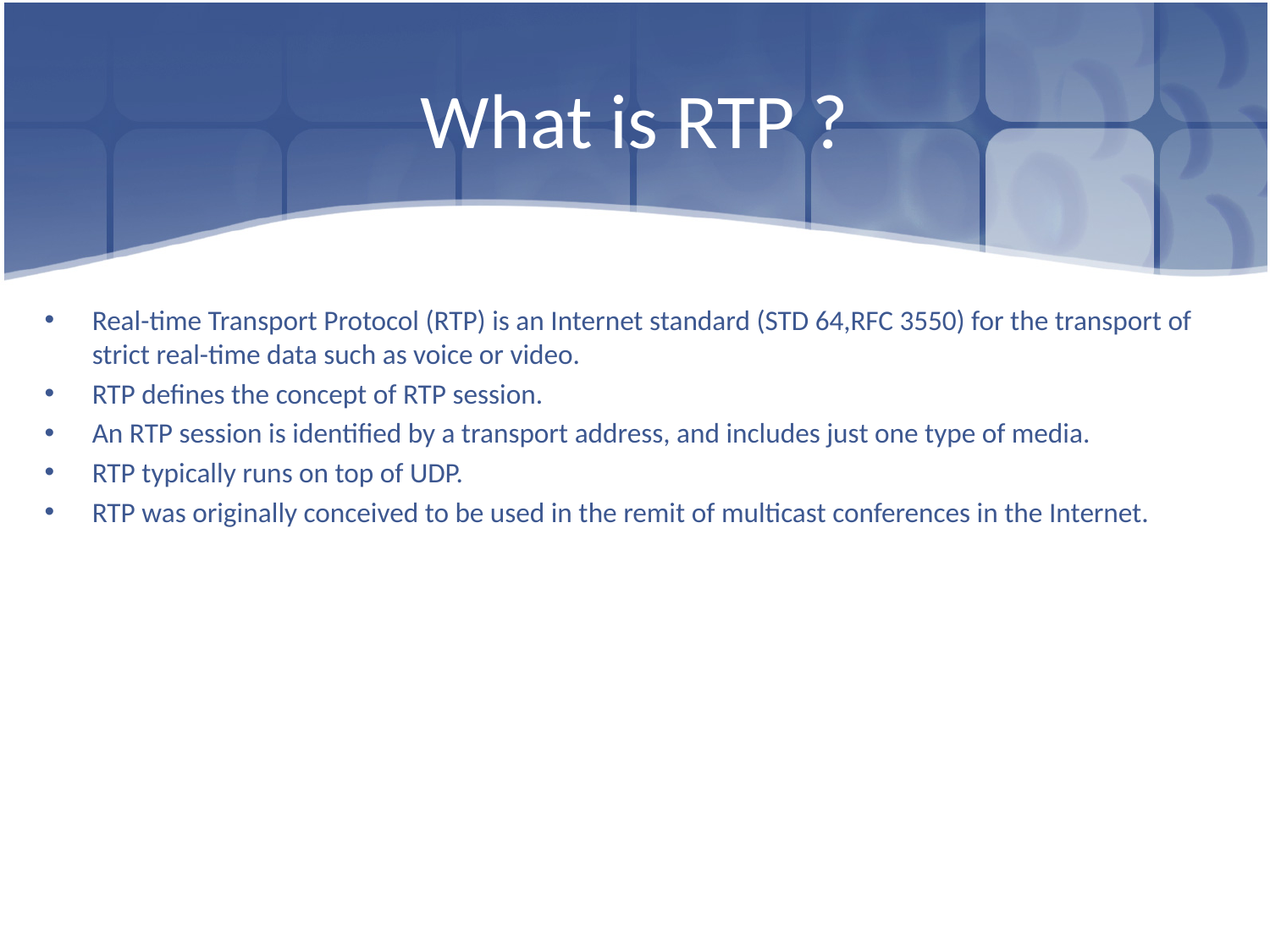

# What is RTP ?
Real-time Transport Protocol (RTP) is an Internet standard (STD 64,RFC 3550) for the transport of strict real-time data such as voice or video.
RTP defines the concept of RTP session.
An RTP session is identified by a transport address, and includes just one type of media.
RTP typically runs on top of UDP.
RTP was originally conceived to be used in the remit of multicast conferences in the Internet.